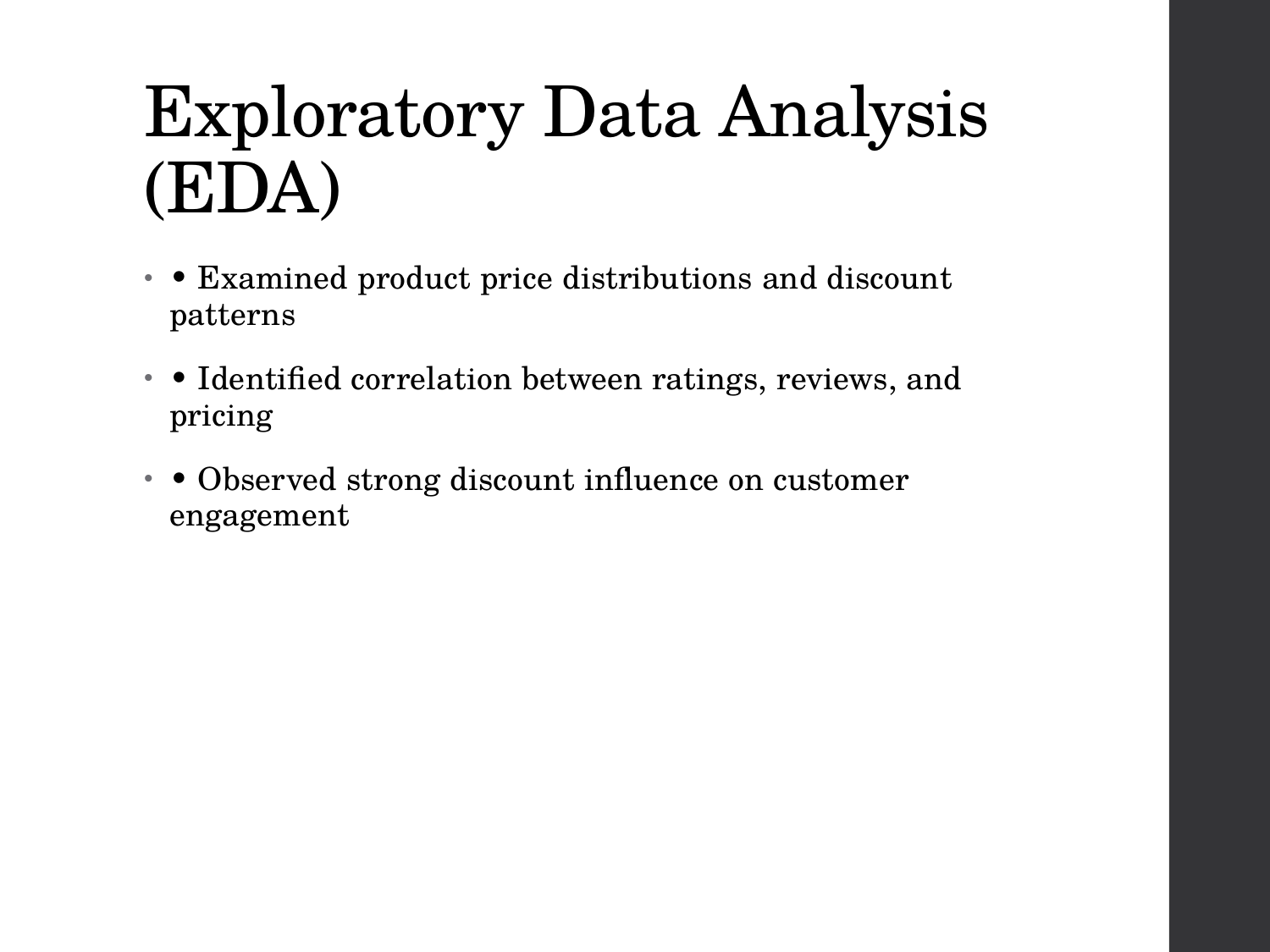

# Exploratory Data Analysis (EDA)
• Examined product price distributions and discount patterns
• Identified correlation between ratings, reviews, and pricing
• Observed strong discount influence on customer engagement